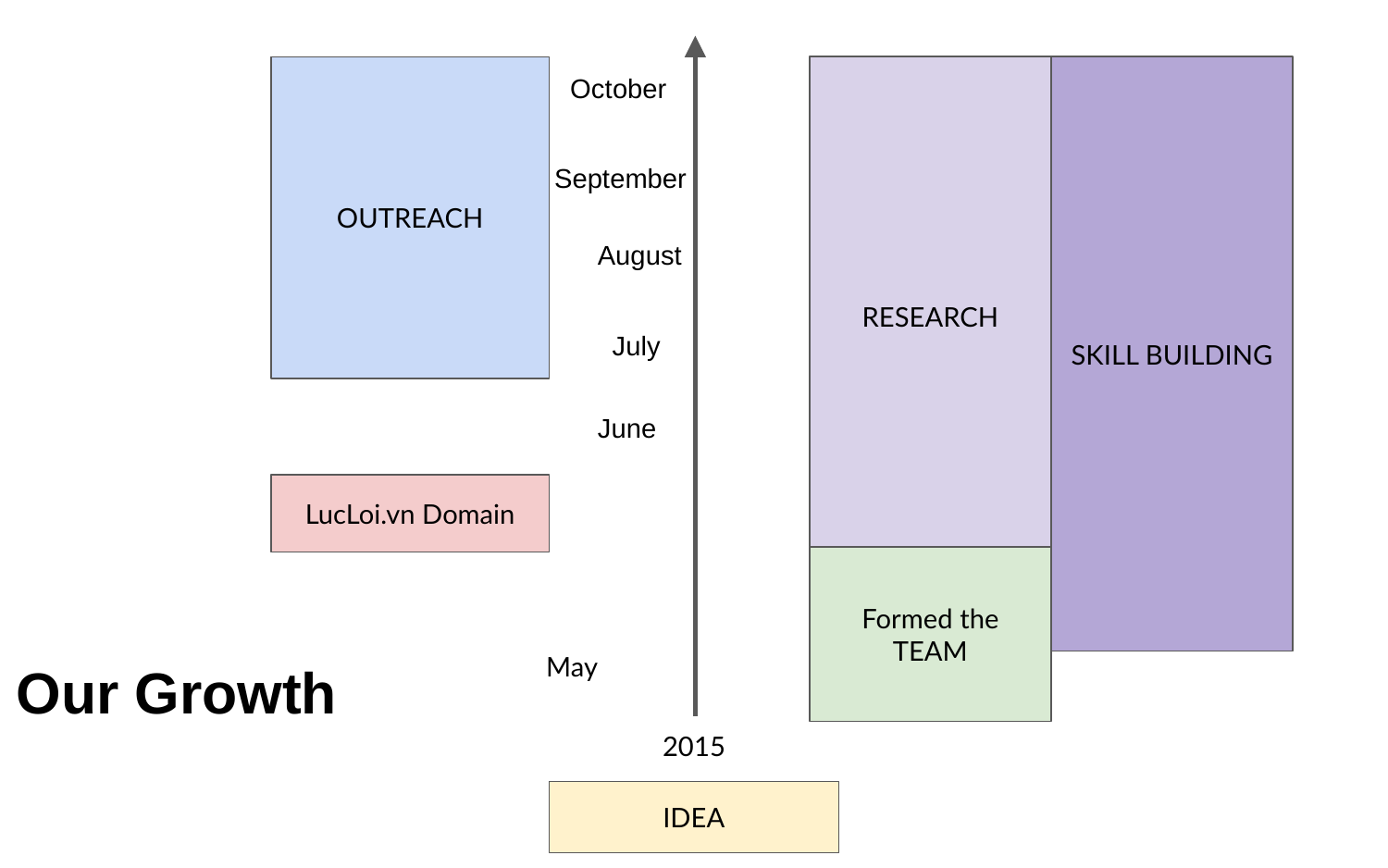

October
OUTREACH
RESEARCH
SKILL BUILDING
September
August

July
June
LucLoi.vn Domain
Formed the TEAM
	May
Our Growth
2015
IDEA